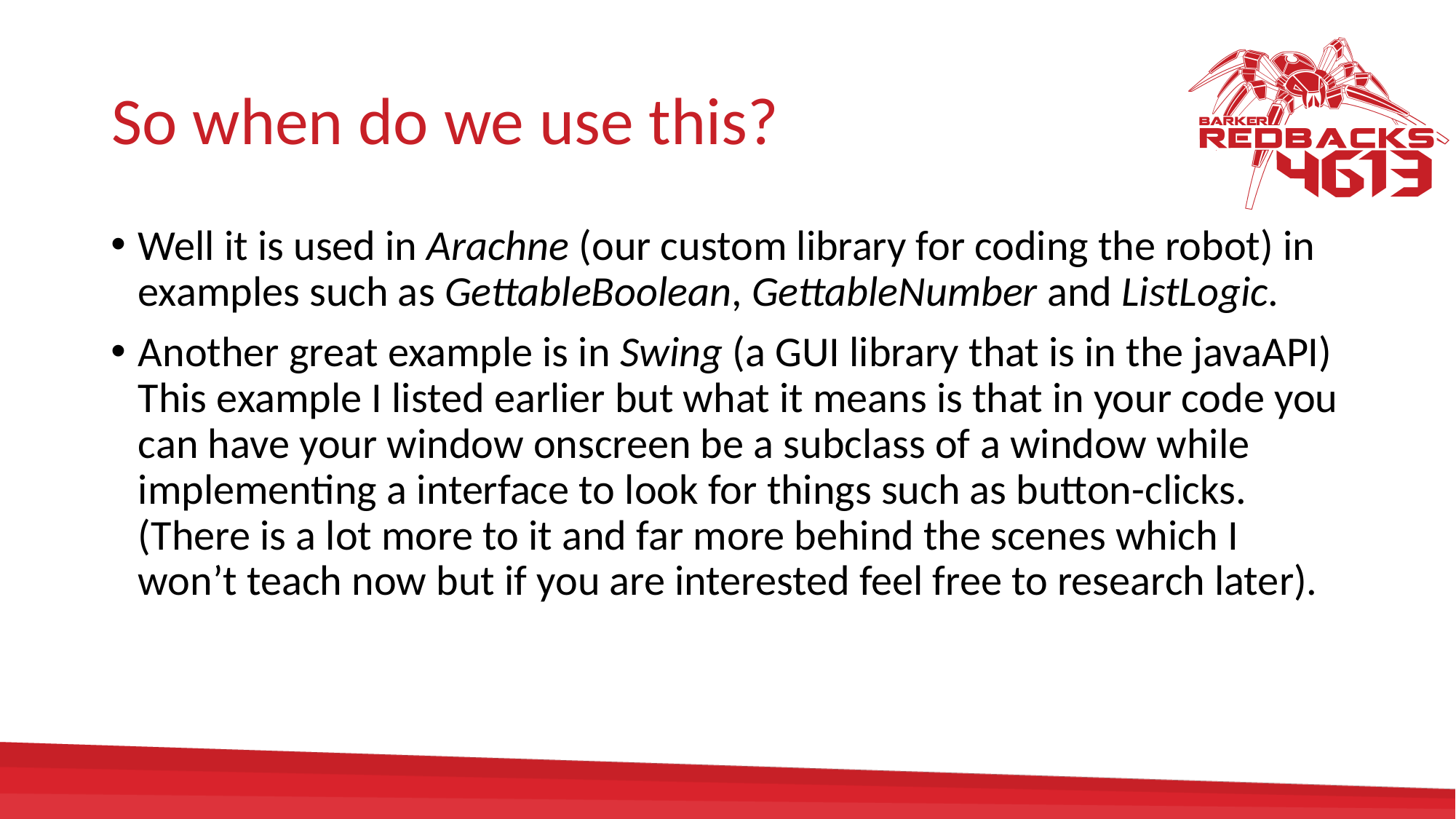

# So when do we use this?
Well it is used in Arachne (our custom library for coding the robot) in examples such as GettableBoolean, GettableNumber and ListLogic.
Another great example is in Swing (a GUI library that is in the javaAPI) This example I listed earlier but what it means is that in your code you can have your window onscreen be a subclass of a window while implementing a interface to look for things such as button-clicks. (There is a lot more to it and far more behind the scenes which I won’t teach now but if you are interested feel free to research later).